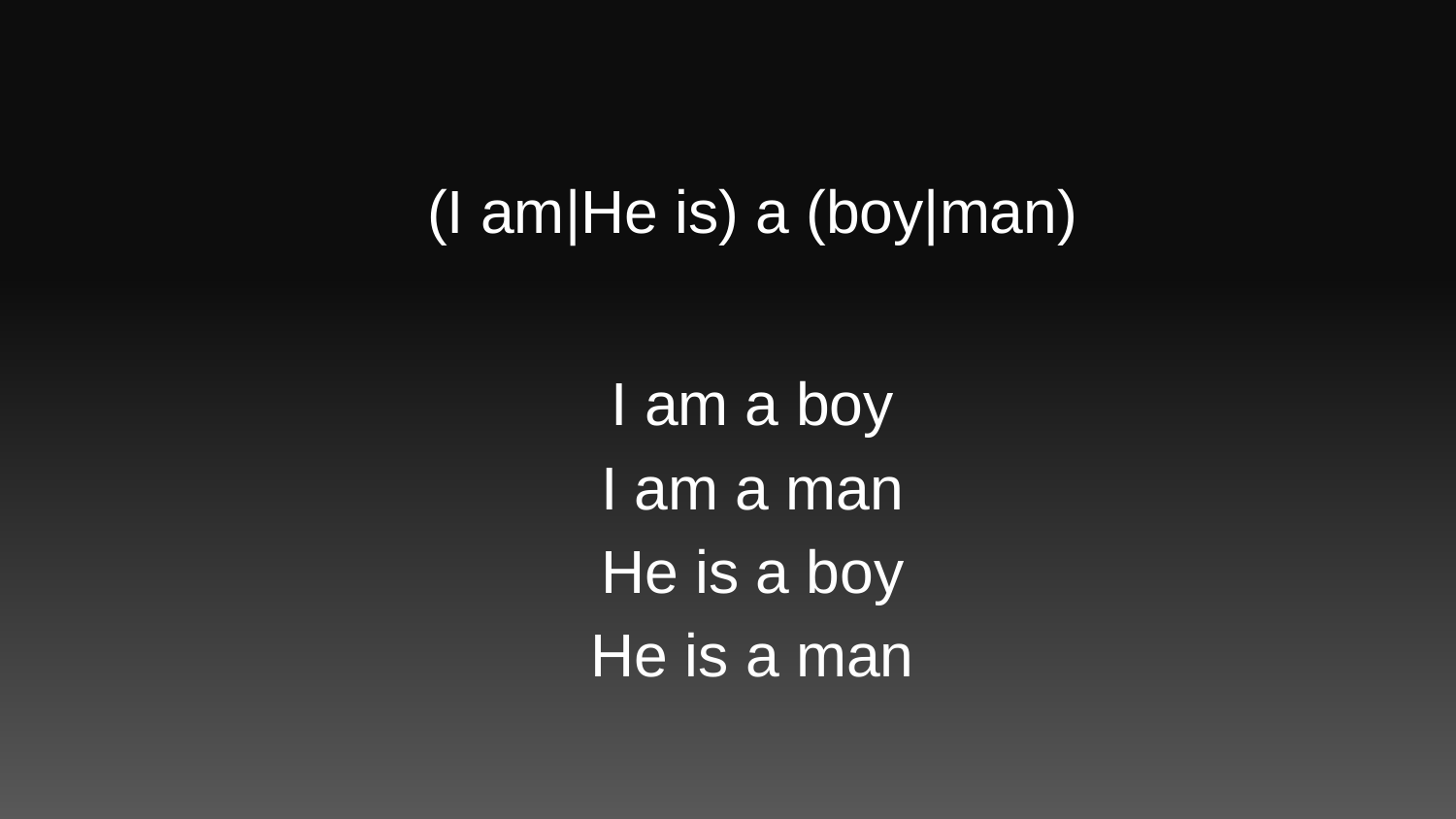

(I am|He is) a (boy|man)
I am a boy
I am a man
He is a boy
He is a man